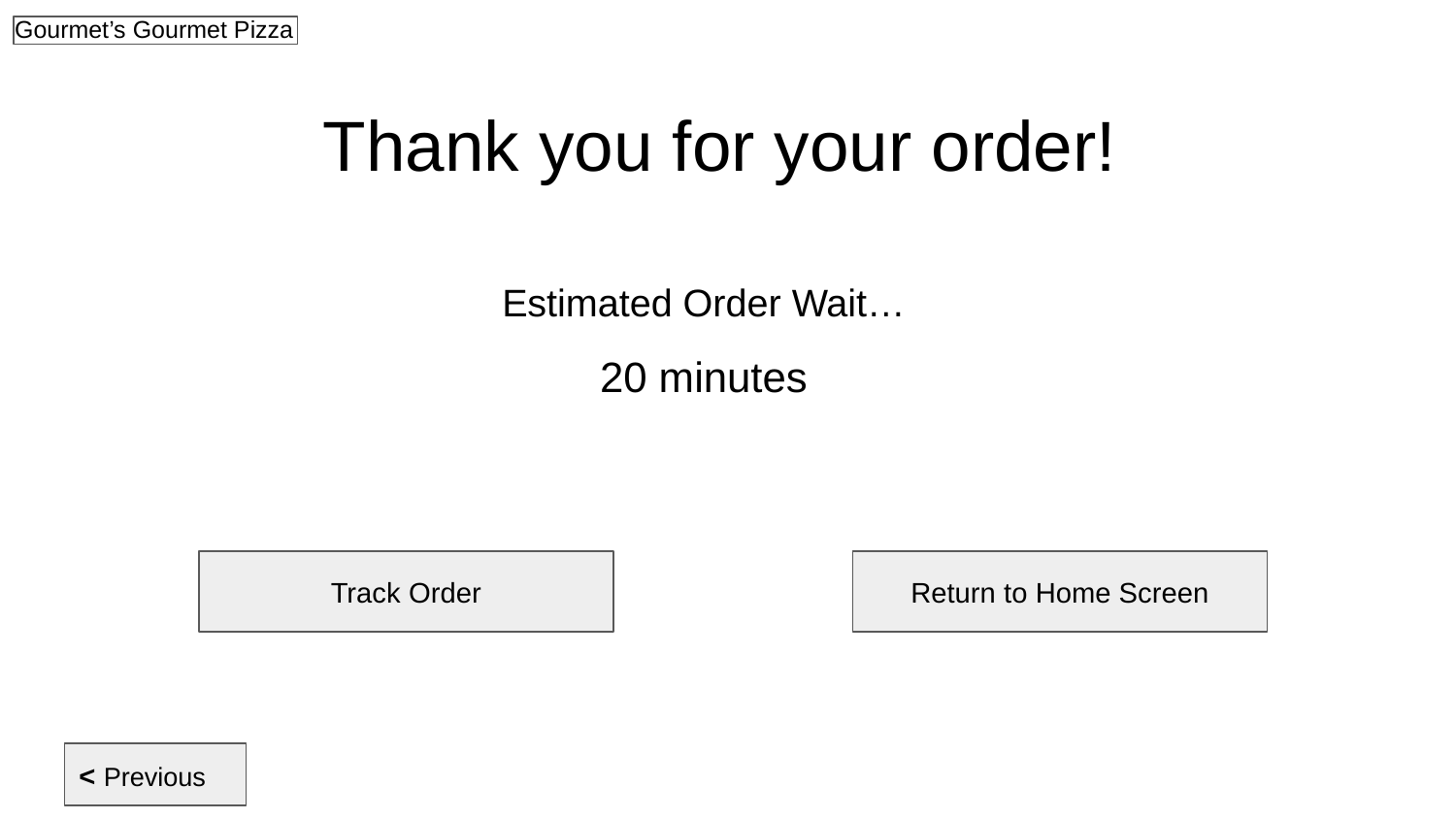

Thank you for your order!
Estimated Order Wait…
20 minutes
Track Order
Return to Home Screen
< Previous